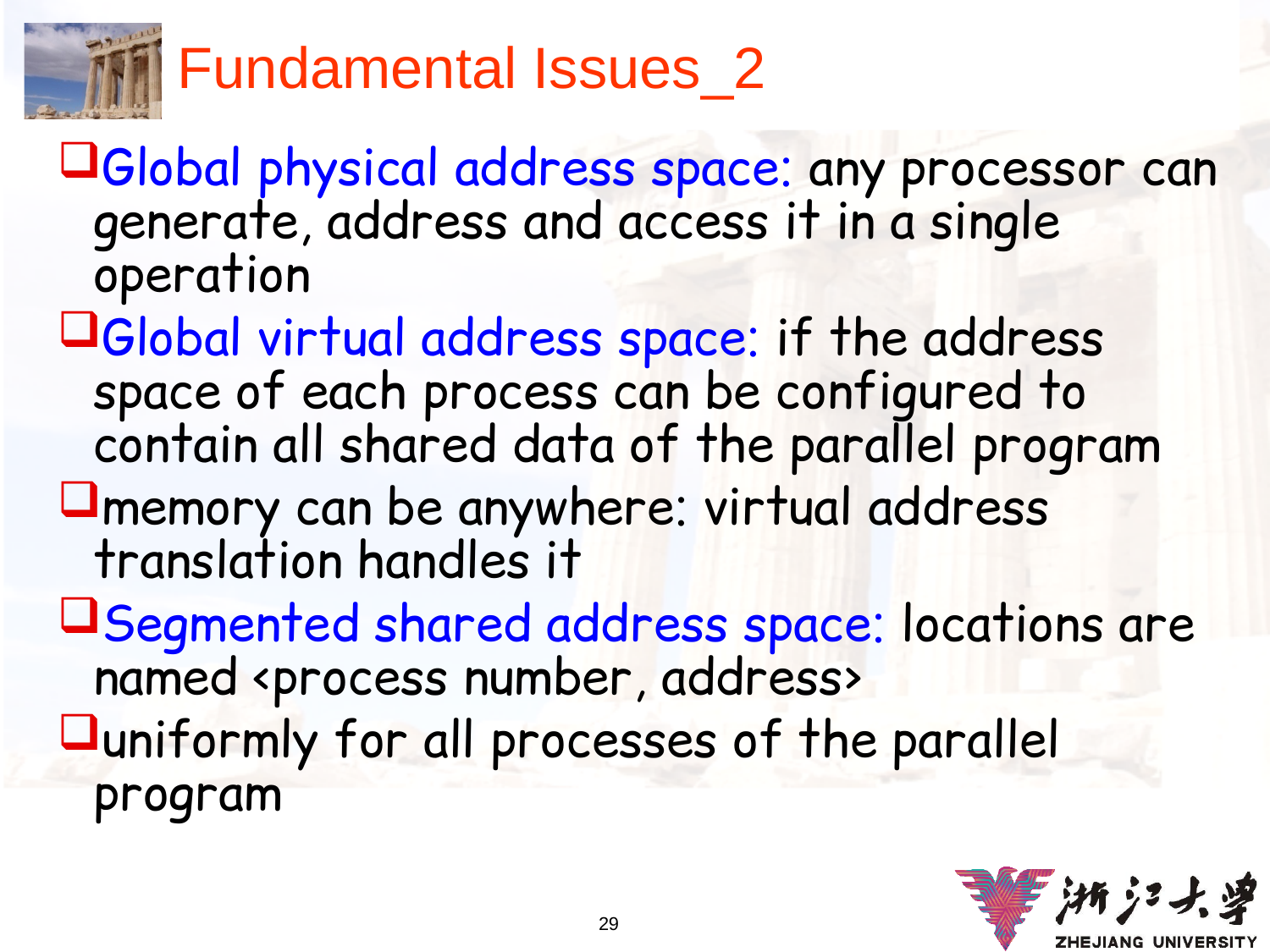

# Fundamental Issues_2
Global physical address space: any processor can generate, address and access it in a single operation
Global virtual address space: if the address space of each process can be configured to contain all shared data of the parallel program
memory can be anywhere: virtual address translation handles it
Segmented shared address space: locations are named <process number, address>
uniformly for all processes of the parallel program